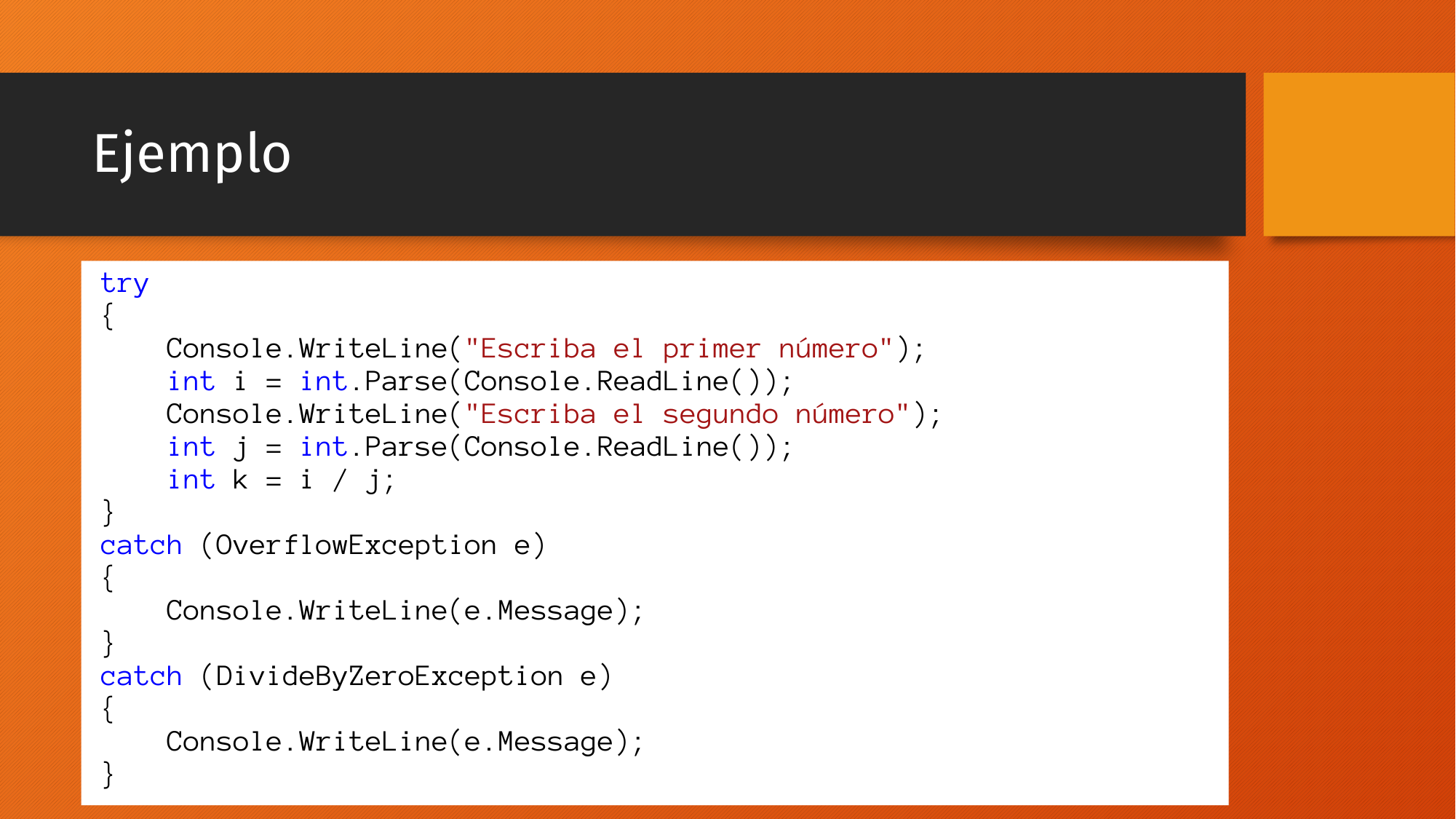

# Ejemplo
try
{
    Console.WriteLine("Escriba el primer número");
    int i = int.Parse(Console.ReadLine());
    Console.WriteLine("Escriba el segundo número");
    int j = int.Parse(Console.ReadLine());
    int k = i / j;
}
catch (OverflowException e)
{
    Console.WriteLine(e.Message);
}
catch (DivideByZeroException e)
{
    Console.WriteLine(e.Message);
}